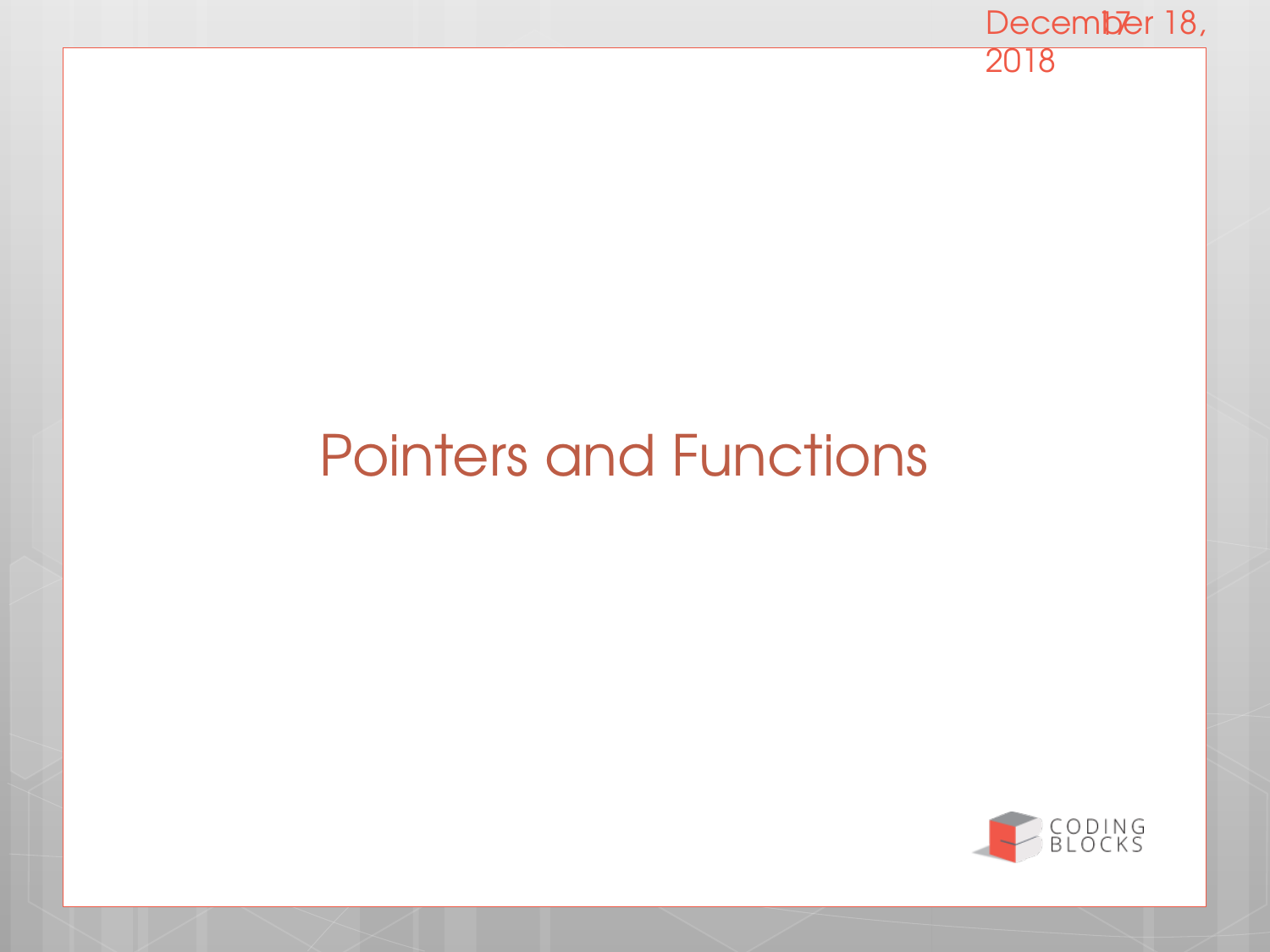

December 18, 2018
17
# Pointers and Functions